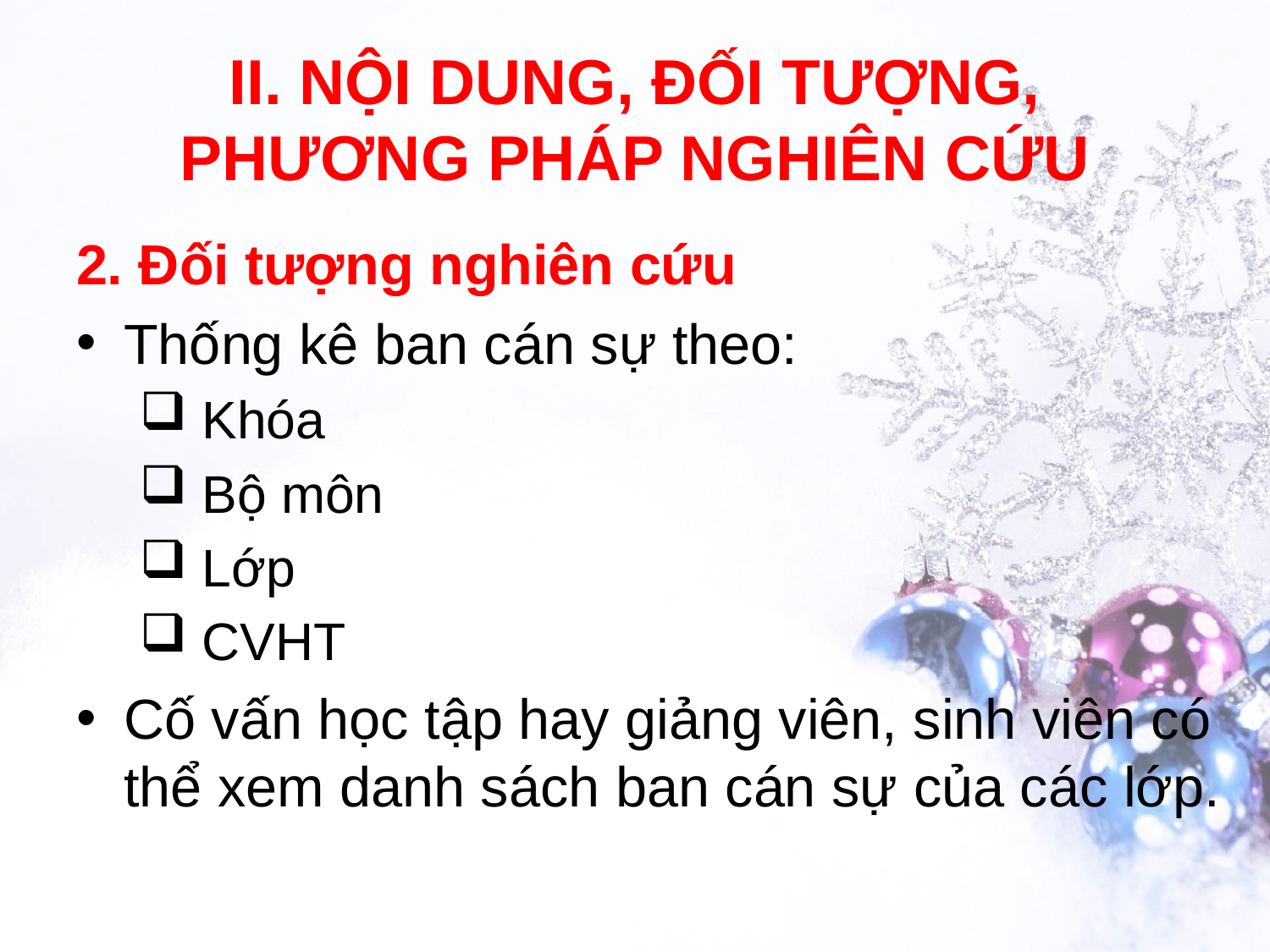

# II. NỘI DUNG, ĐỐI TƯỢNG, PHƯƠNG PHÁP NGHIÊN CỨU
2. Đối tượng nghiên cứu
Thống kê ban cán sự theo:
 Khóa
 Bộ môn
 Lớp
 CVHT
Cố vấn học tập hay giảng viên, sinh viên có thể xem danh sách ban cán sự của các lớp.